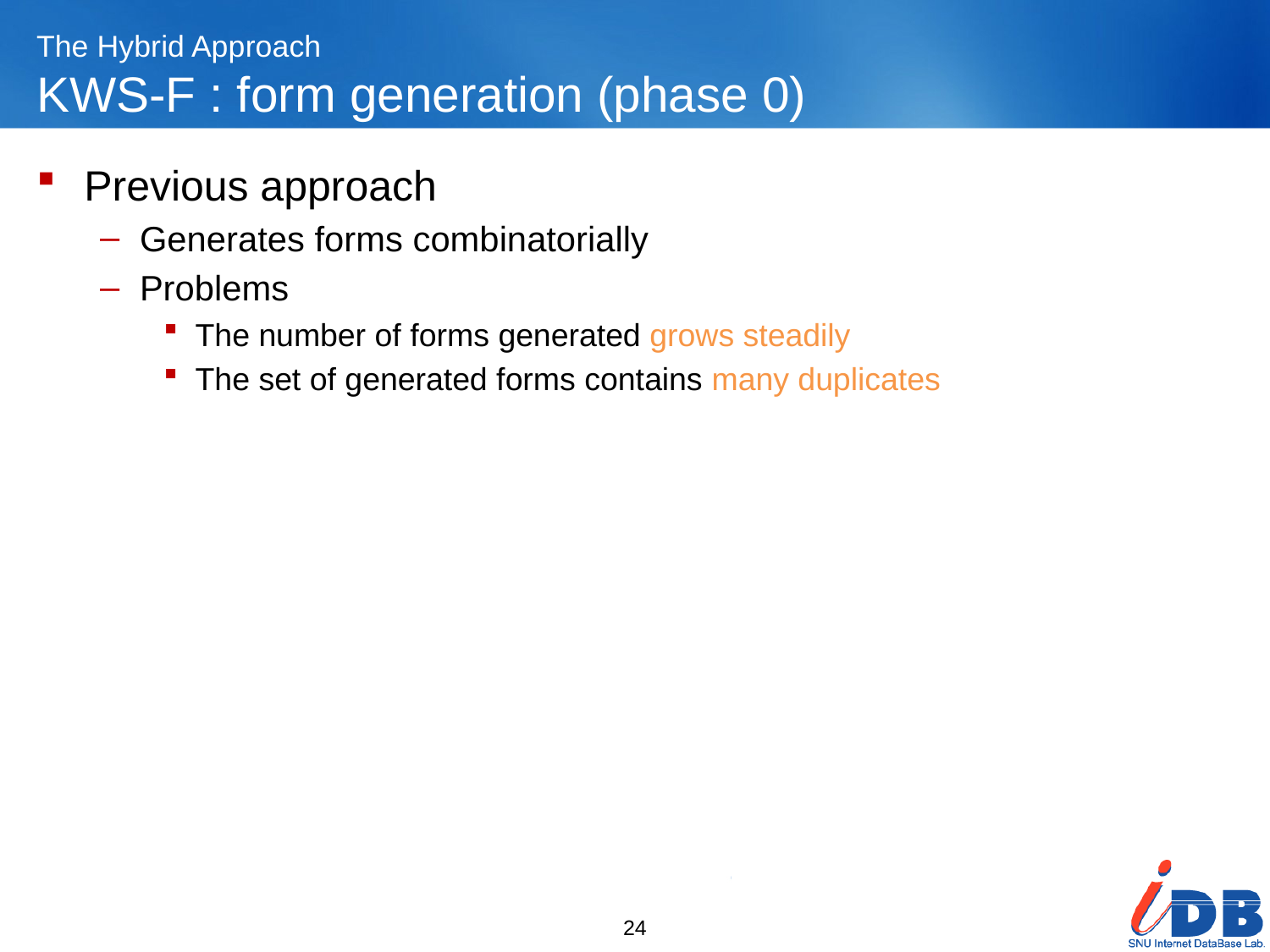

# The Hybrid Approach KWS-F : form generation (phase 0)
Previous approach
Generates forms combinatorially
Problems
The number of forms generated grows steadily
The set of generated forms contains many duplicates

24